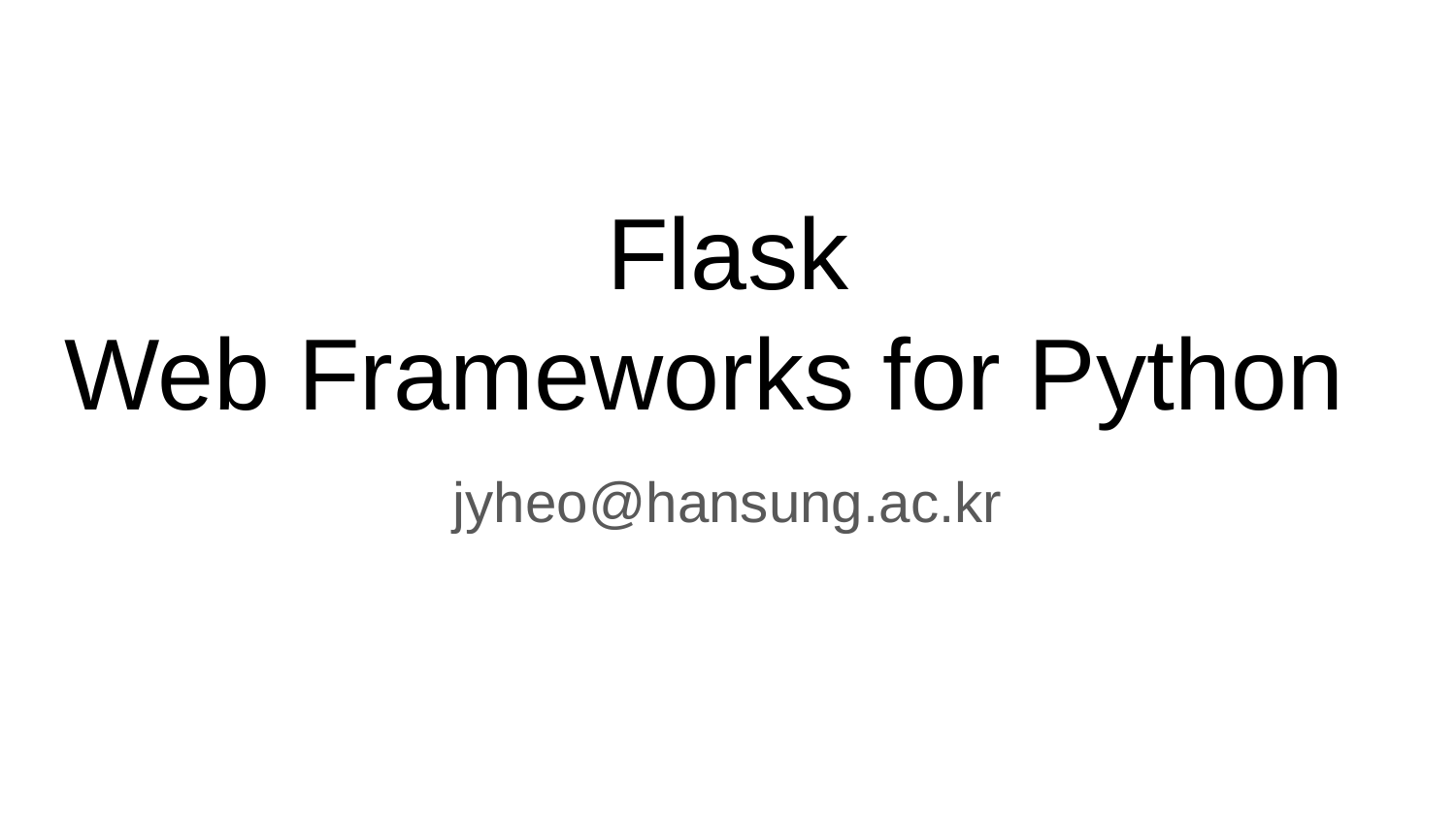

# Flask
Web Frameworks for Python
jyheo@hansung.ac.kr